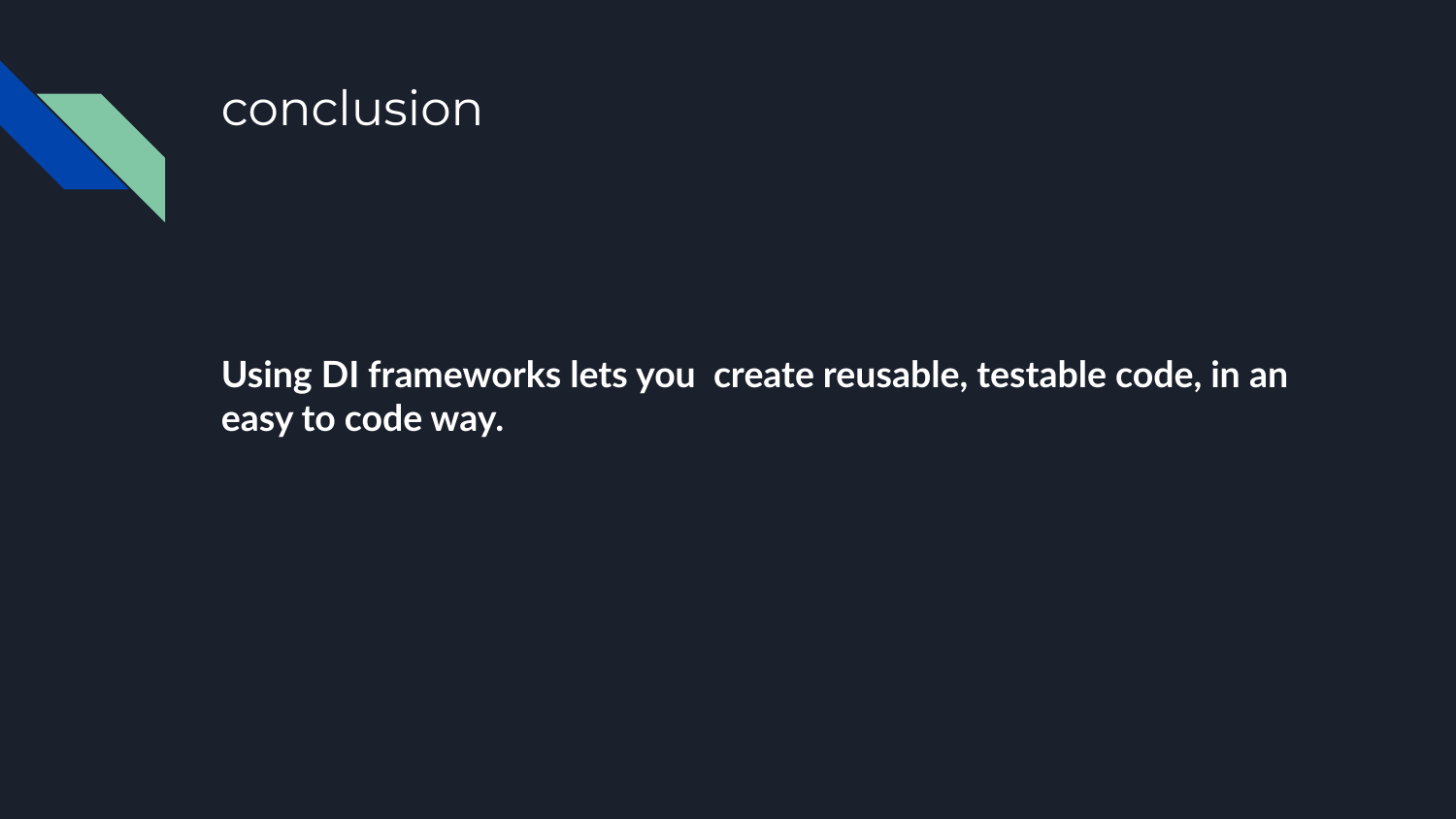

# conclusion

Using DI frameworks lets you  create reusable, testable code, in an easy to code way.